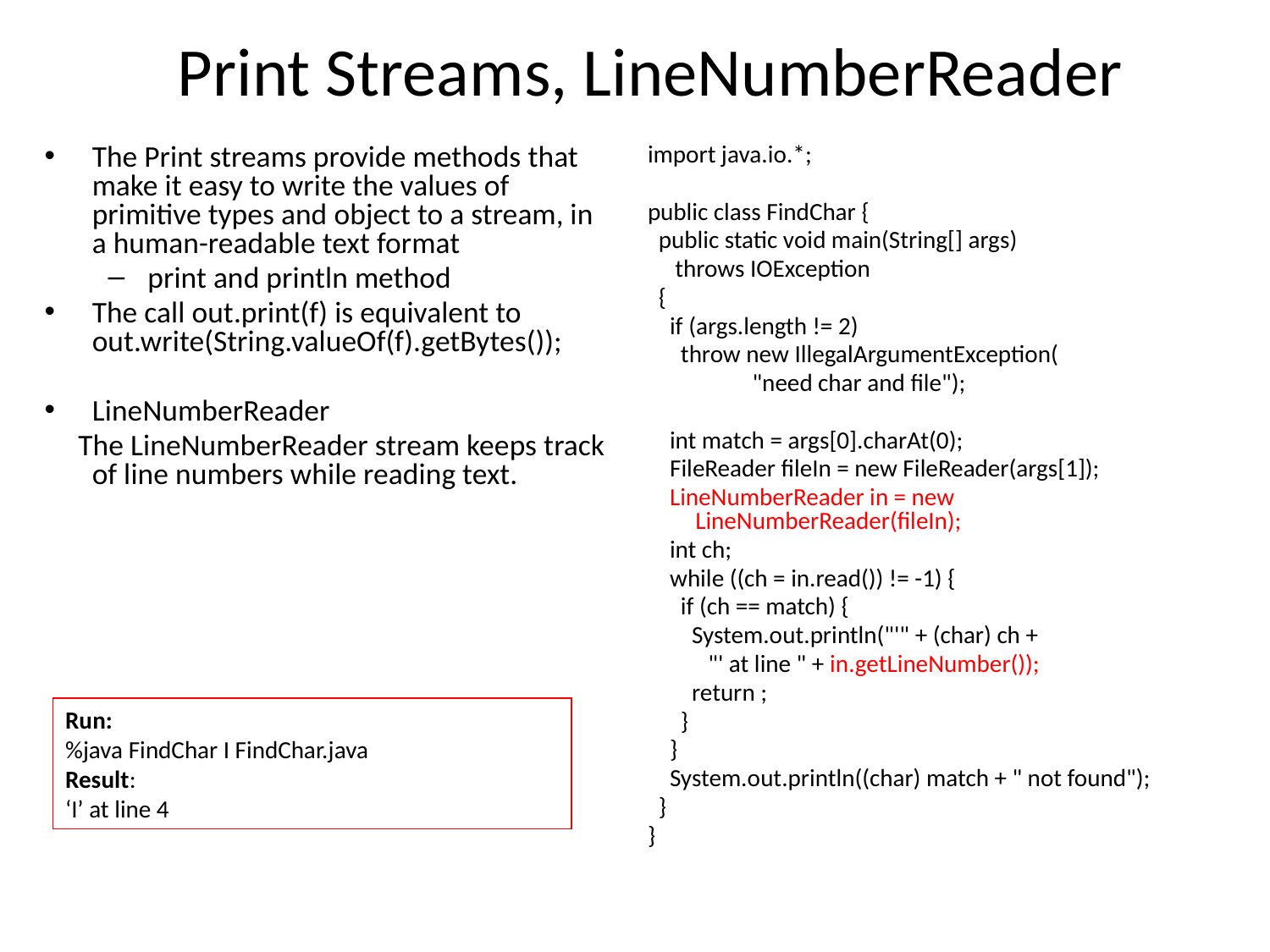

# Print Streams, LineNumberReader
The Print streams provide methods that make it easy to write the values of primitive types and object to a stream, in a human-readable text format
print and println method
The call out.print(f) is equivalent to      out.write(String.valueOf(f).getBytes());

LineNumberReader
     The LineNumberReader stream keeps track of line numbers while reading text.
import java.io.*;

public class FindChar {
  public static void main(String[] args)
     throws IOException
  {
    if (args.length != 2)
      throw new IllegalArgumentException(
                   "need char and file");

    int match = args[0].charAt(0);
    FileReader fileIn = new FileReader(args[1]);
    LineNumberReader in = new LineNumberReader(fileIn);
    int ch;
    while ((ch = in.read()) != -1) {
      if (ch == match) {
        System.out.println("'" + (char) ch +
           "' at line " + in.getLineNumber());
        return ;
      }
    }
    System.out.println((char) match + " not found");
  }
}
Run:
%java FindChar I FindChar.java
Result:
‘I’ at line 4